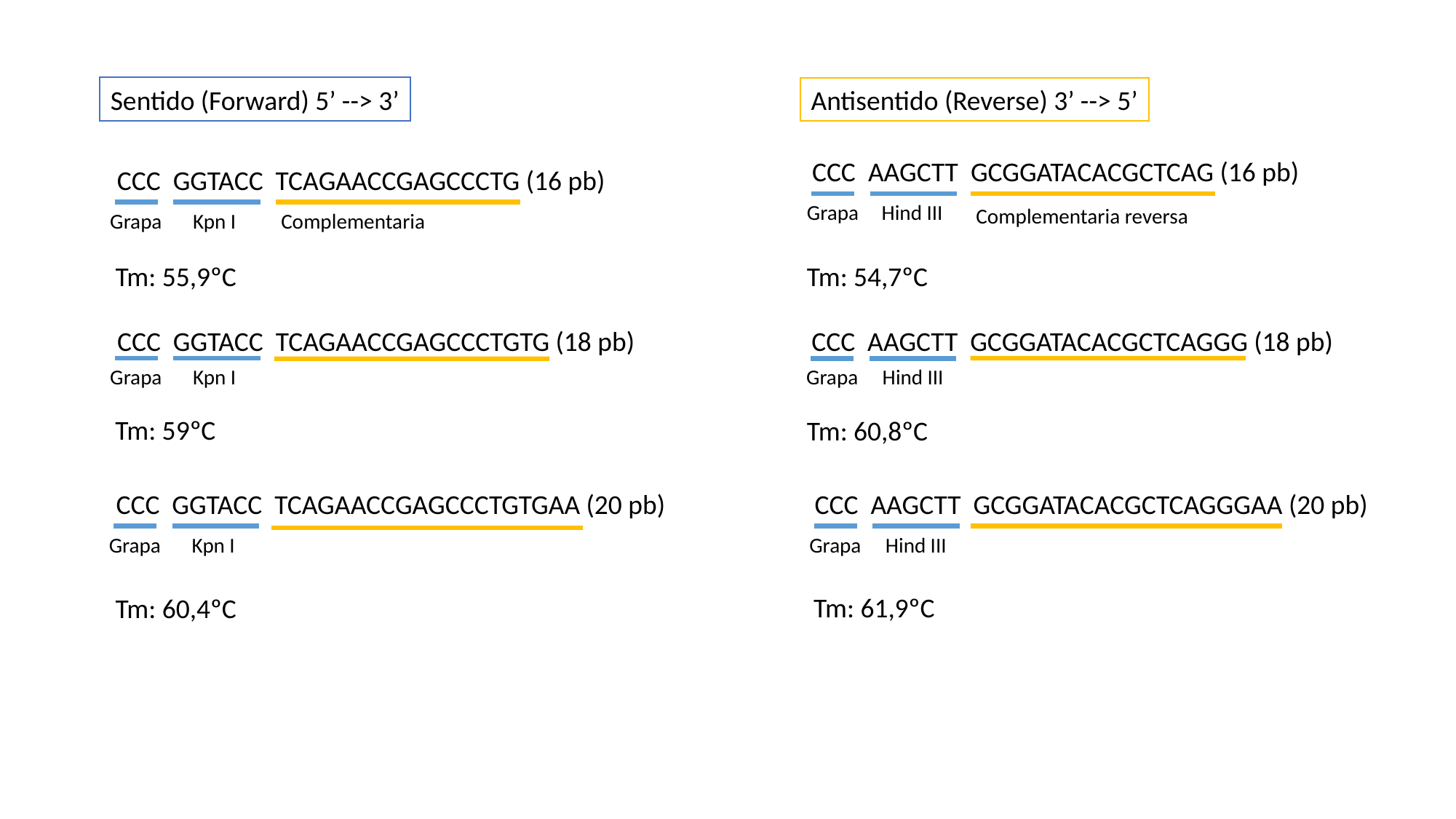

Sentido (Forward) 5’ --> 3’
Antisentido (Reverse) 3’ --> 5’
CCC  AAGCTT  GCGGATACACGCTCAG (16 pb)
Grapa
Hind III
CCC  GGTACC  TCAGAACCGAGCCCTG (16 pb)
Grapa
Kpn I
Complementaria reversa
Complementaria
Tm: 55,9ºC
Tm: 54,7ºC
CCC  GGTACC  TCAGAACCGAGCCCTGTG (18 pb)
Grapa
Kpn I
CCC  AAGCTT  GCGGATACACGCTCAGGG (18 pb)
Hind III
Grapa
Tm: 59ºC
Tm: 60,8ºC
CCC  GGTACC  TCAGAACCGAGCCCTGTGAA (20 pb)
Grapa
Kpn I
CCC  AAGCTT  GCGGATACACGCTCAGGGAA (20 pb)
Grapa
Hind III
Tm: 61,9ºC
Tm: 60,4ºC